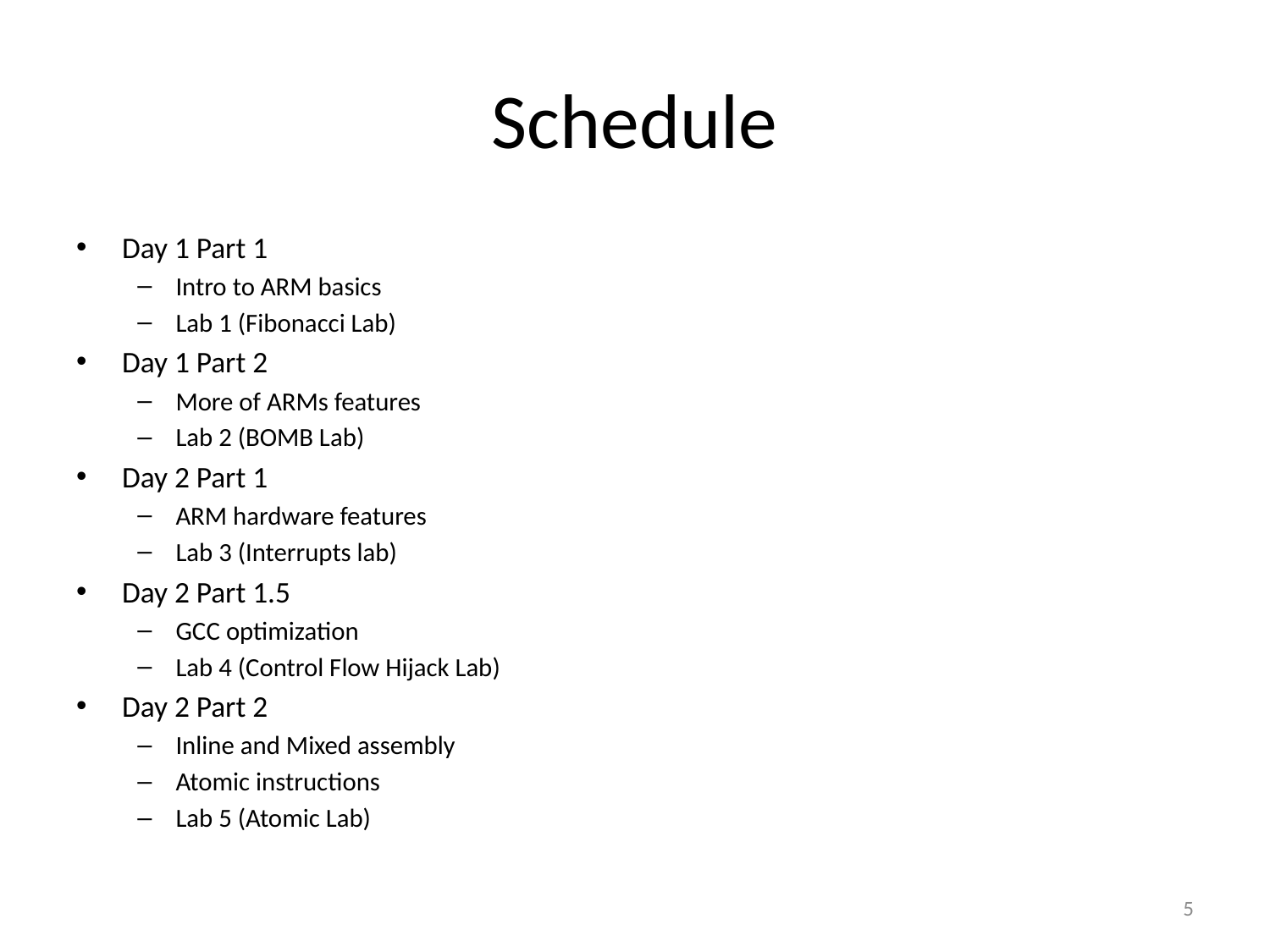

# Schedule
Day 1 Part 1
Intro to ARM basics
Lab 1 (Fibonacci Lab)
Day 1 Part 2
More of ARMs features
Lab 2 (BOMB Lab)
Day 2 Part 1
ARM hardware features
Lab 3 (Interrupts lab)
Day 2 Part 1.5
GCC optimization
Lab 4 (Control Flow Hijack Lab)
Day 2 Part 2
Inline and Mixed assembly
Atomic instructions
Lab 5 (Atomic Lab)

5